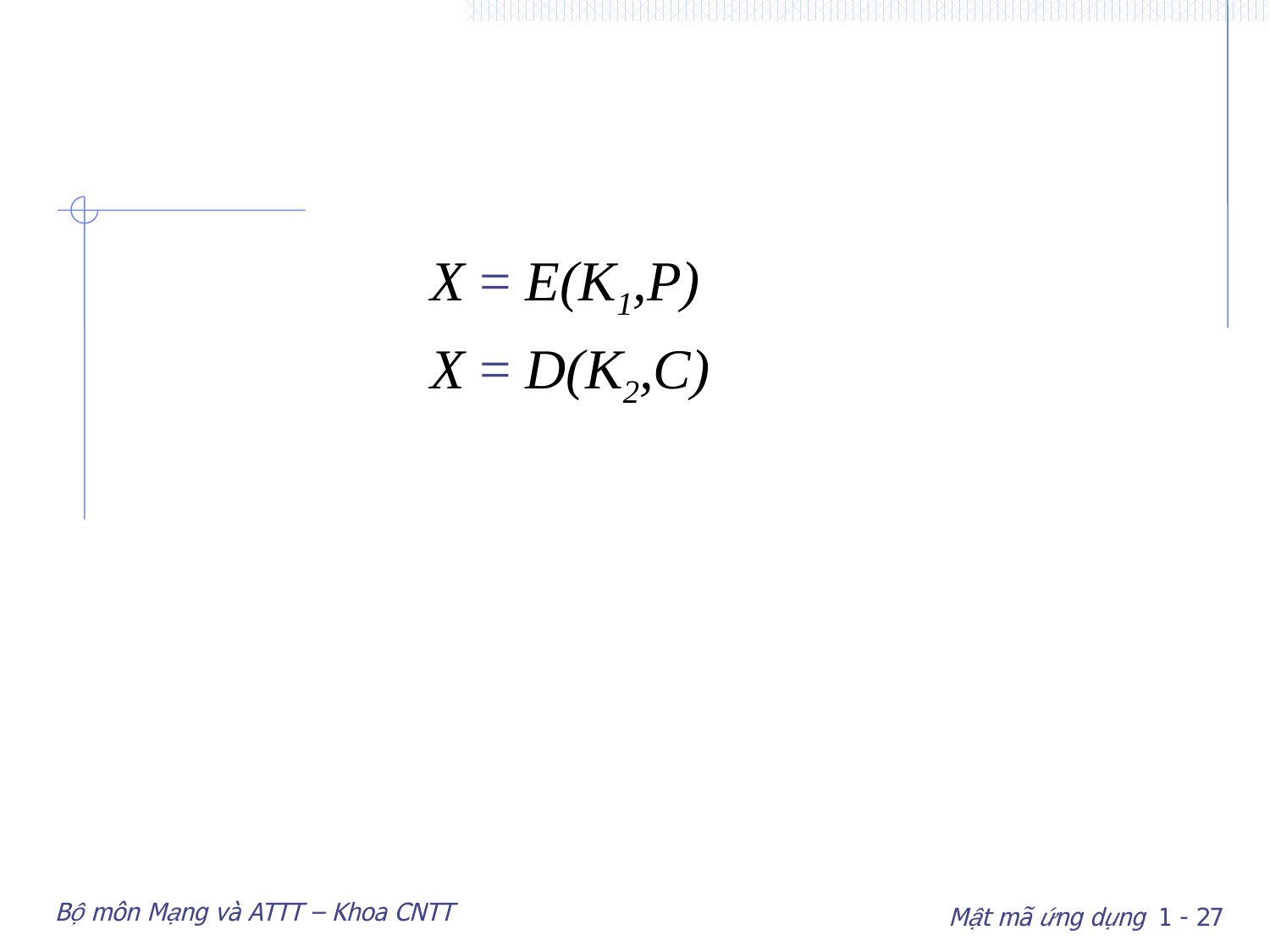

#
X = E(K1,P)
X = D(K2,C)

Bộ môn Mạng và ATTT – Khoa CNTT